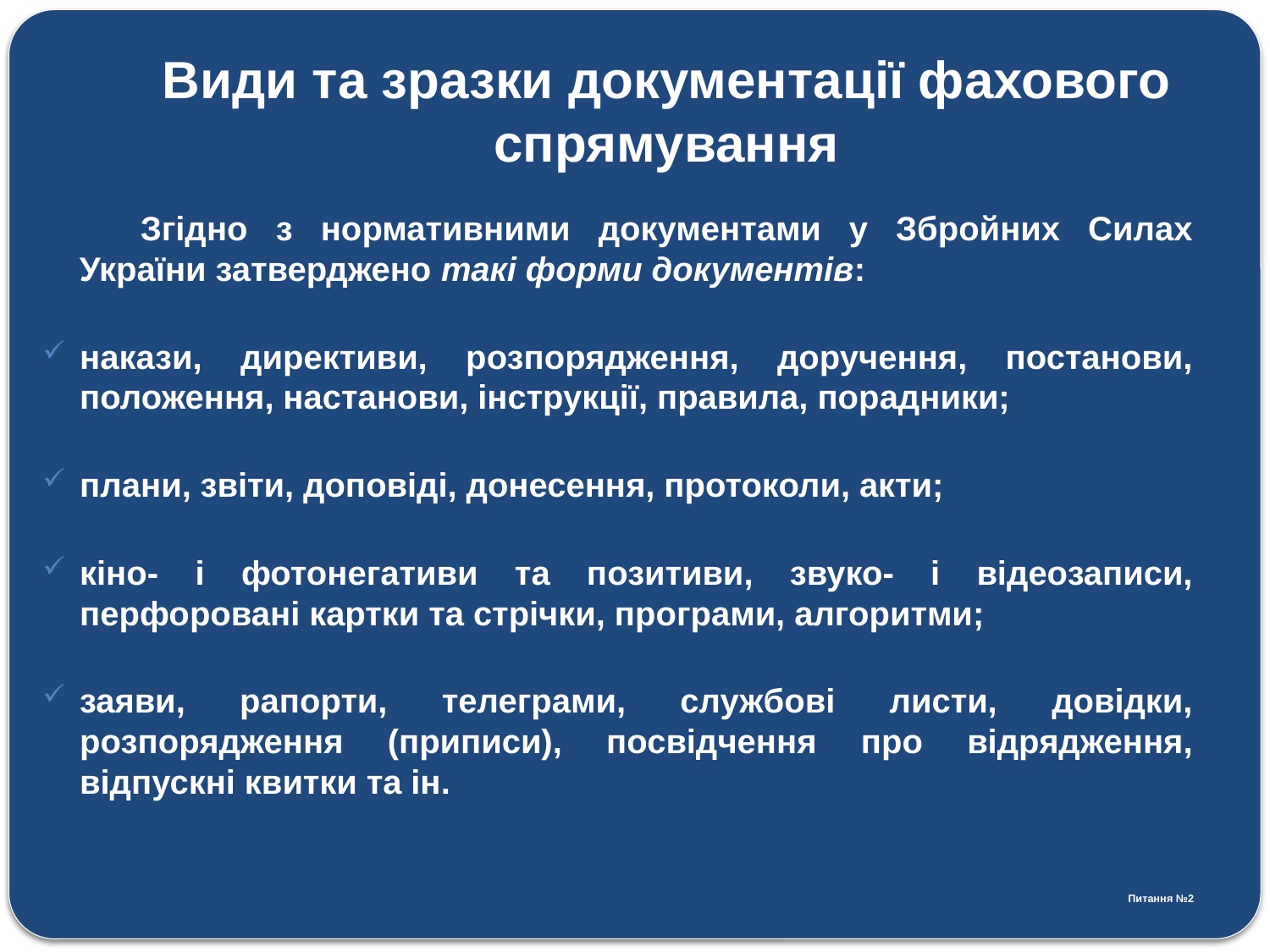

# Види та зразки документації фахового спрямування

Згідно з нормативними документами у Збройних Силах України затверджено такі форми документів:

накази, директиви, розпорядження, доручення, постанови, положення, настанови, інструкції, правила, порадники;

плани, звіти, доповіді, донесення, протоколи, акти;

кіно- і фотонегативи та позитиви, звуко- і відеозаписи, перфоровані картки та стрічки, програми, алгоритми;

заяви, рапорти, телеграми, службові листи, довідки, розпорядження (приписи), посвідчення про відрядження, відпускні квитки та ін.

Питання №2